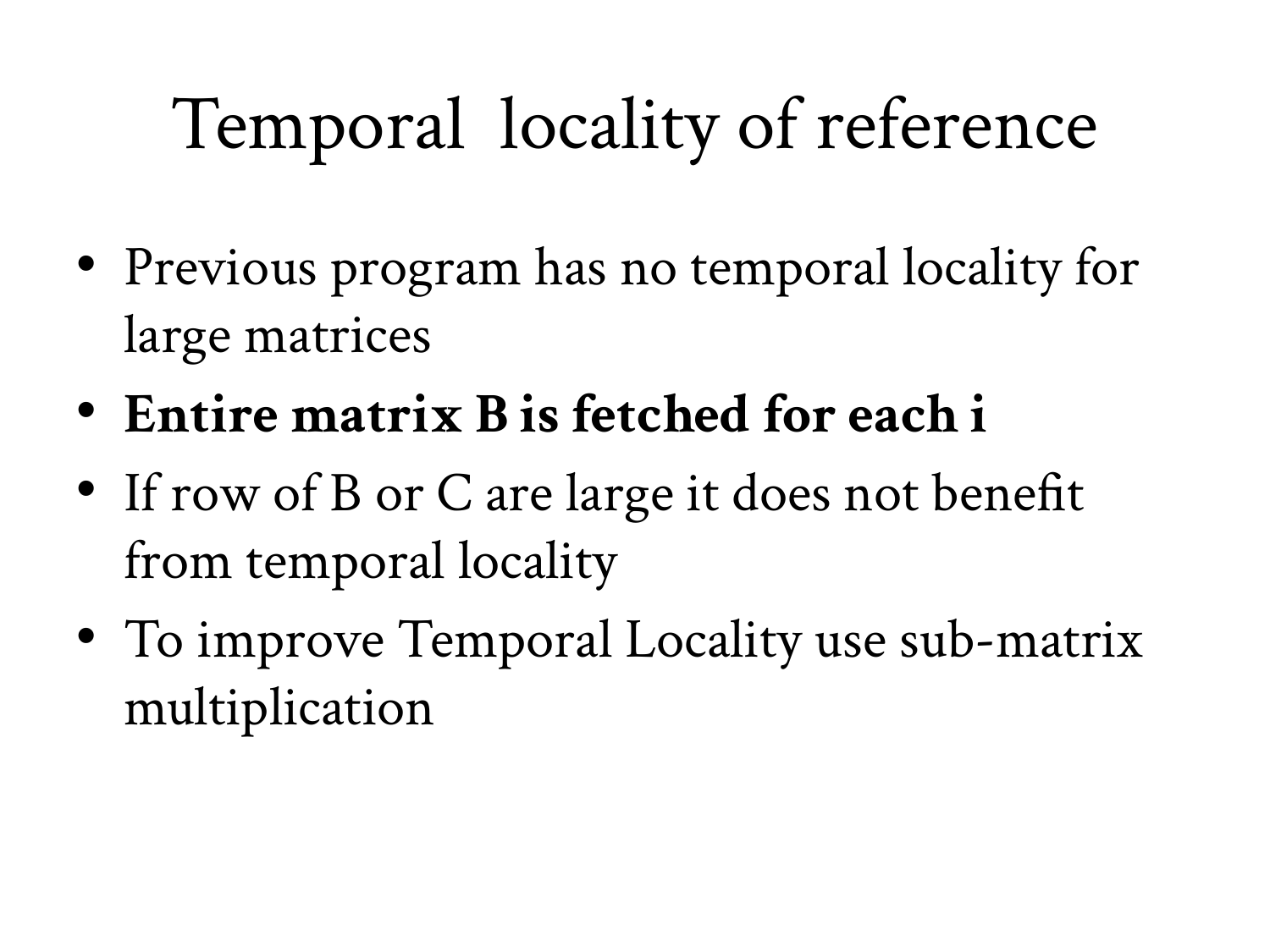

# Temporal  locality of reference
Previous program has no temporal locality for large matrices
Entire matrix B is fetched for each i
If row of B or C are large it does not benefit from temporal locality
To improve Temporal Locality use sub-matrix multiplication